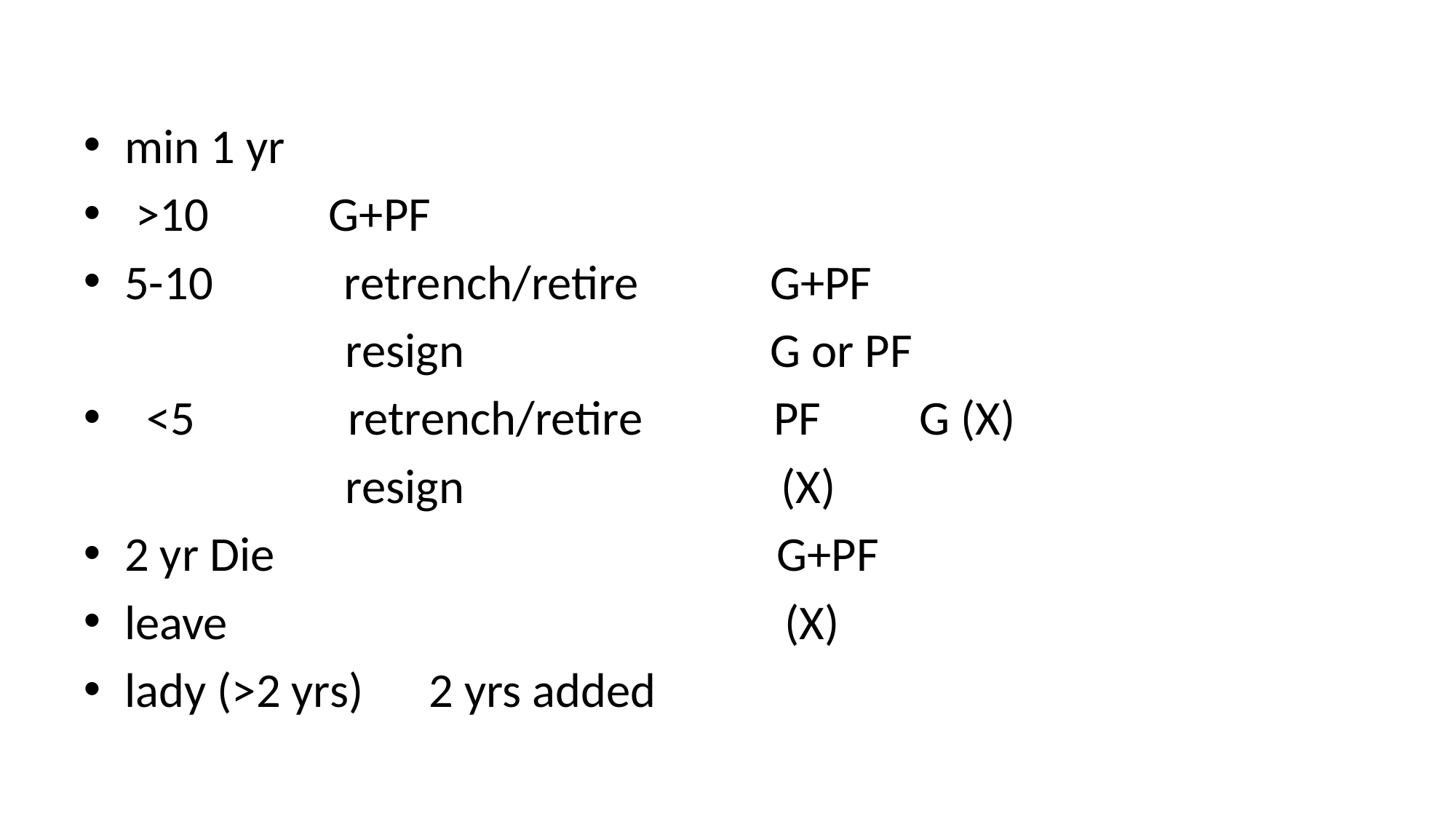

min 1 yr
 >10           G+PF
5-10            retrench/retire            G+PF
                        resign                            G or PF
  <5              retrench/retire            PF         G (X)
                        resign                             (X)
2 yr Die                                              G+PF
leave                                                   (X)
lady (>2 yrs)      2 yrs added